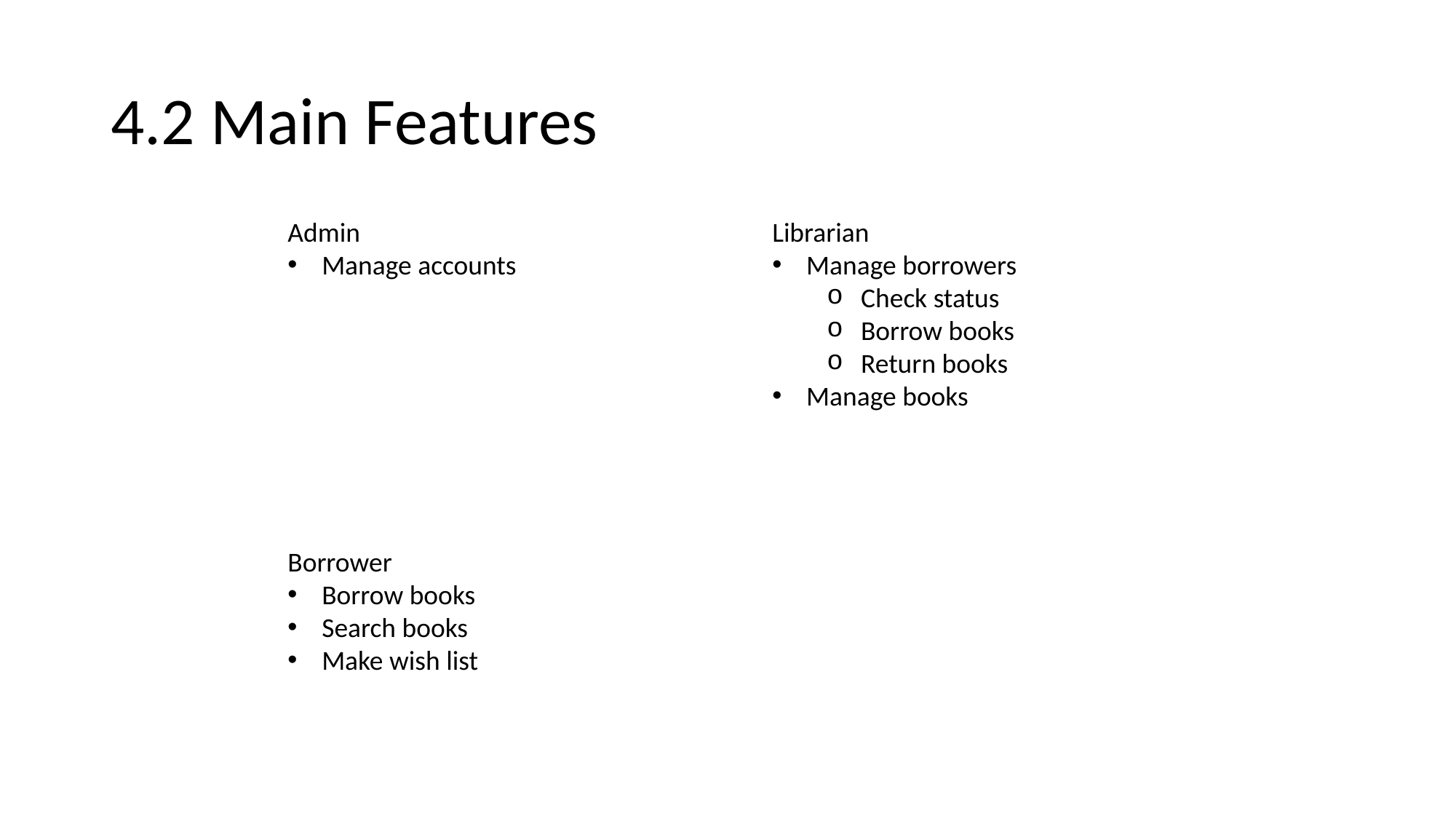

# 4.2 Main Features
Admin
Manage accounts
Librarian
Manage borrowers
Check status
Borrow books
Return books
Manage books

Borrower
Borrow books
Search books
Make wish list